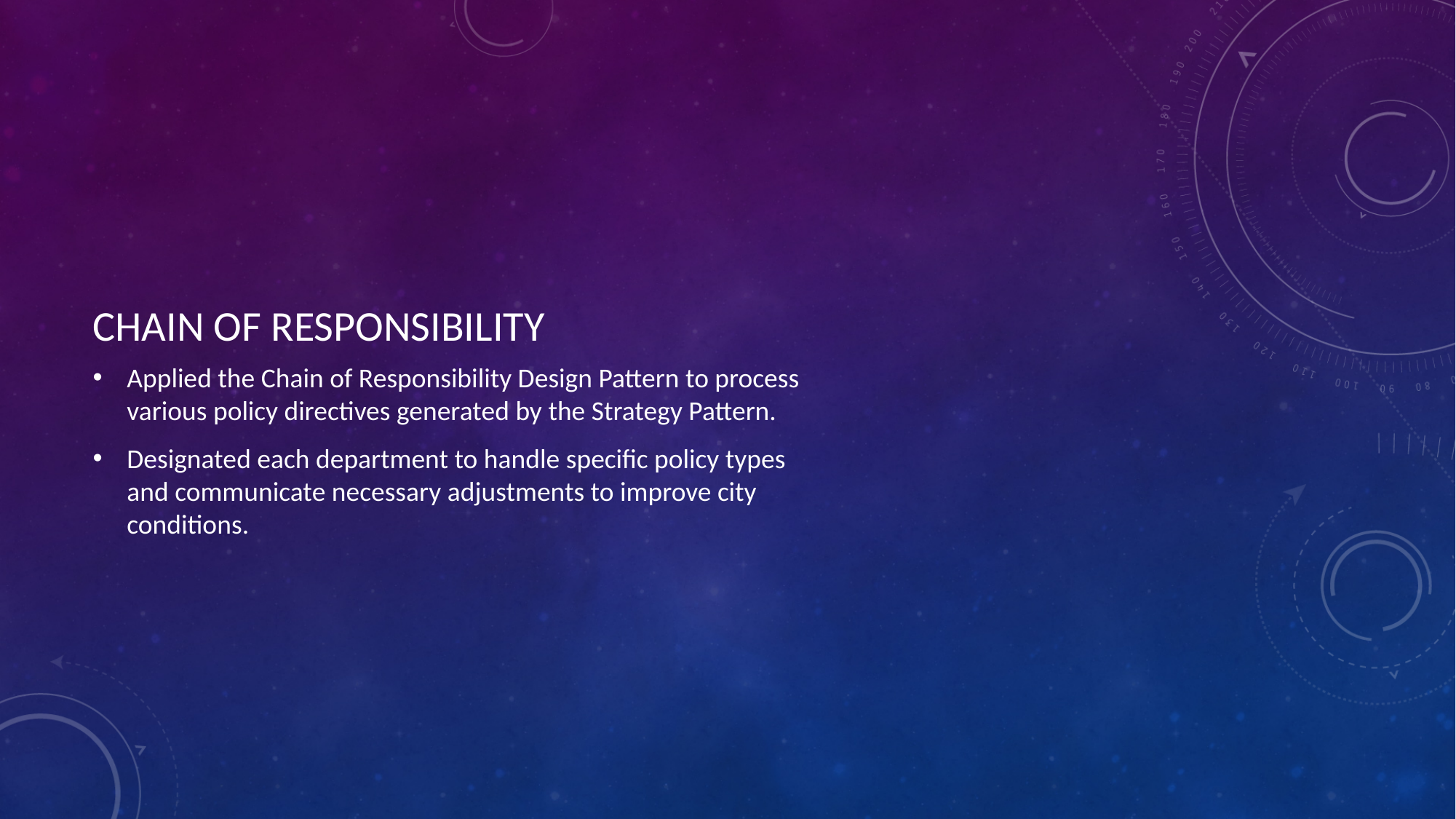

# Chain of responsibility
Applied the Chain of Responsibility Design Pattern to process various policy directives generated by the Strategy Pattern.
Designated each department to handle specific policy types and communicate necessary adjustments to improve city conditions.